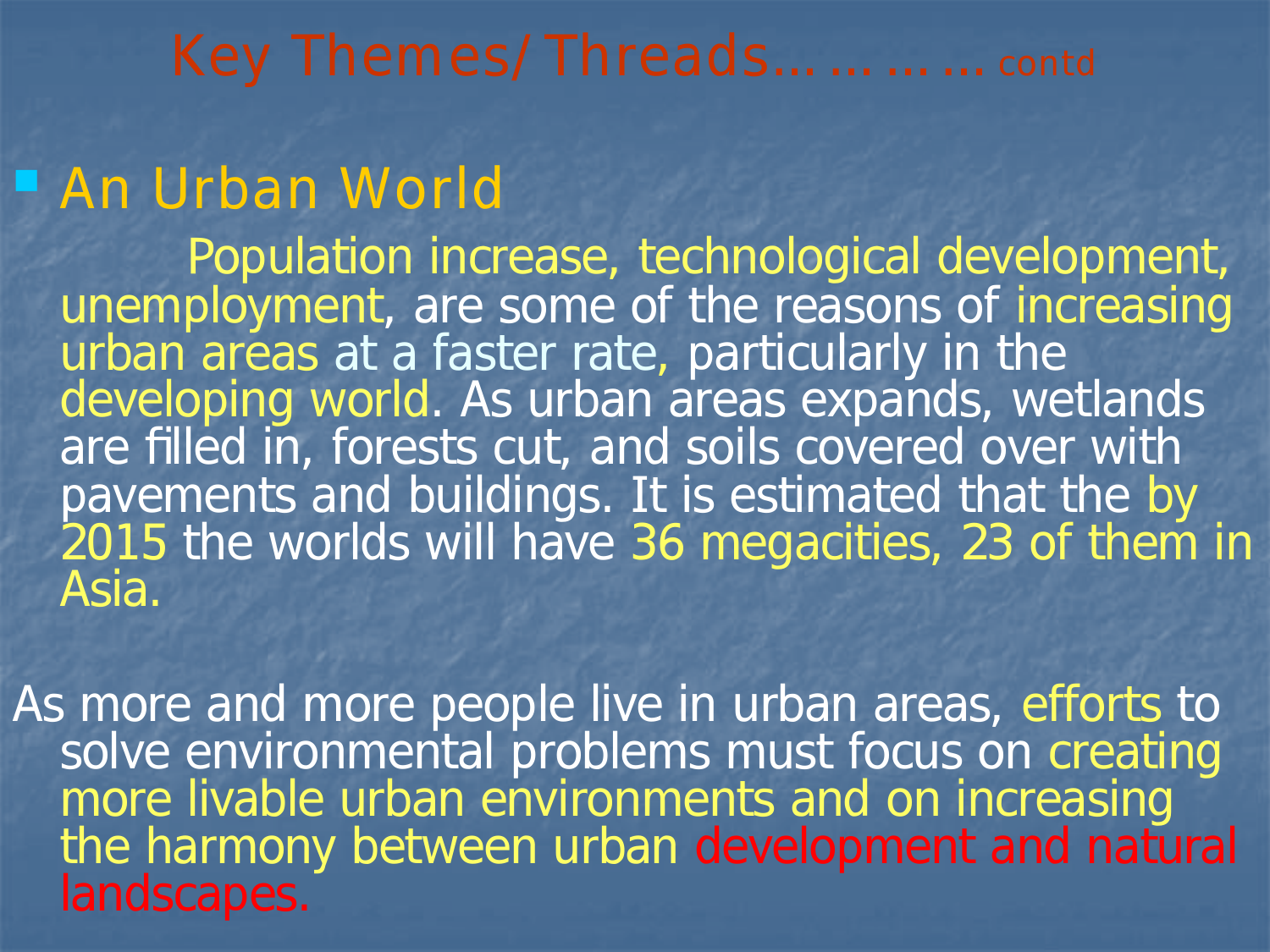

# Key Themes/Threads…………contd
An Urban World
		Population increase, technological development, unemployment, are some of the reasons of increasing urban areas at a faster rate, particularly in the developing world. As urban areas expands, wetlands are filled in, forests cut, and soils covered over with pavements and buildings. It is estimated that the by 2015 the worlds will have 36 megacities, 23 of them in Asia.

As more and more people live in urban areas, efforts to solve environmental problems must focus on creating more livable urban environments and on increasing the harmony between urban development and natural landscapes.